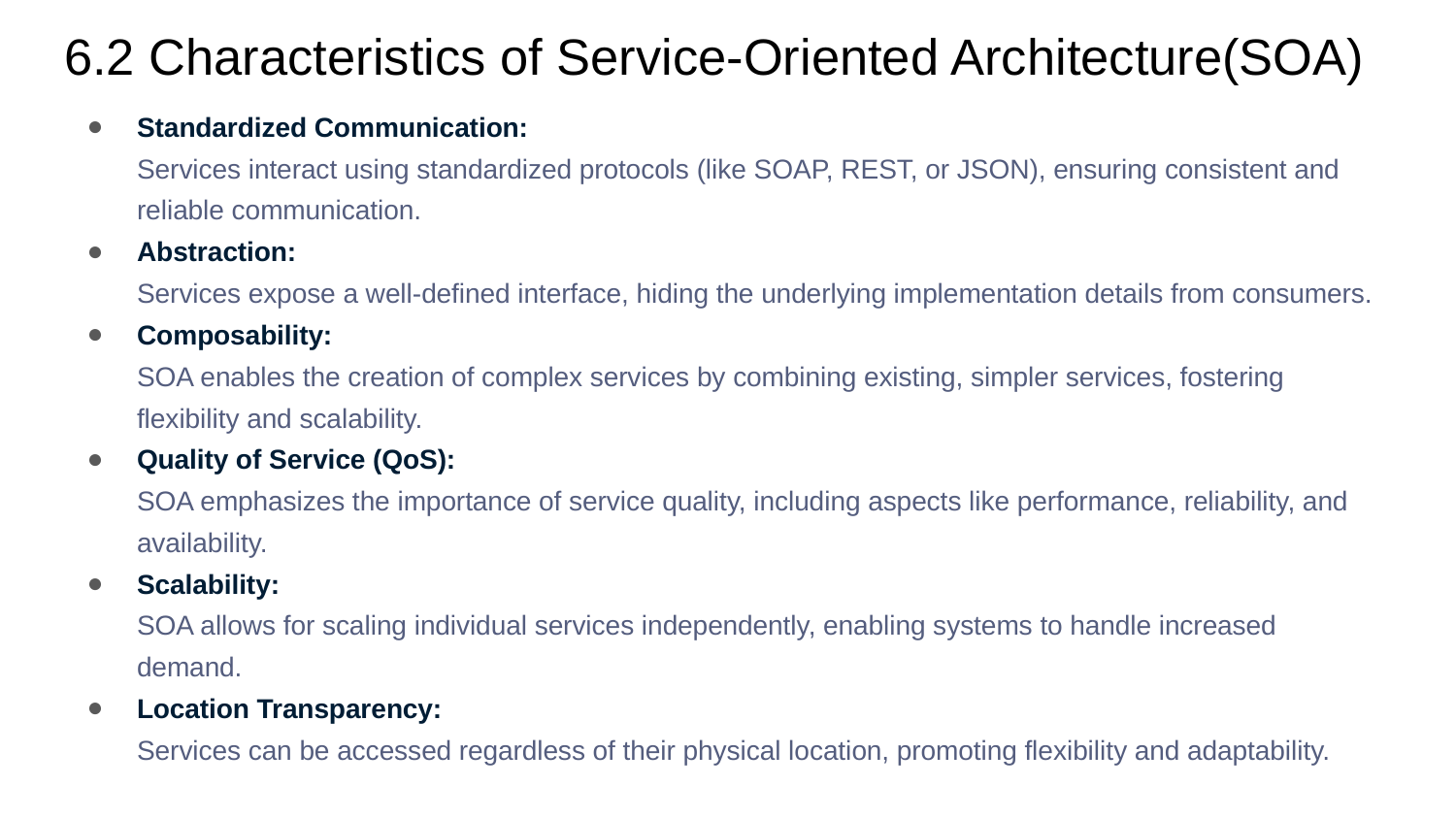

# 6.2 Characteristics of Service-Oriented Architecture(SOA)
Standardized Communication:
Services interact using standardized protocols (like SOAP, REST, or JSON), ensuring consistent and reliable communication.
Abstraction:
Services expose a well-defined interface, hiding the underlying implementation details from consumers.
Composability:
SOA enables the creation of complex services by combining existing, simpler services, fostering flexibility and scalability.
Quality of Service (QoS):
SOA emphasizes the importance of service quality, including aspects like performance, reliability, and availability.
Scalability:
SOA allows for scaling individual services independently, enabling systems to handle increased demand.
Location Transparency:
Services can be accessed regardless of their physical location, promoting flexibility and adaptability.